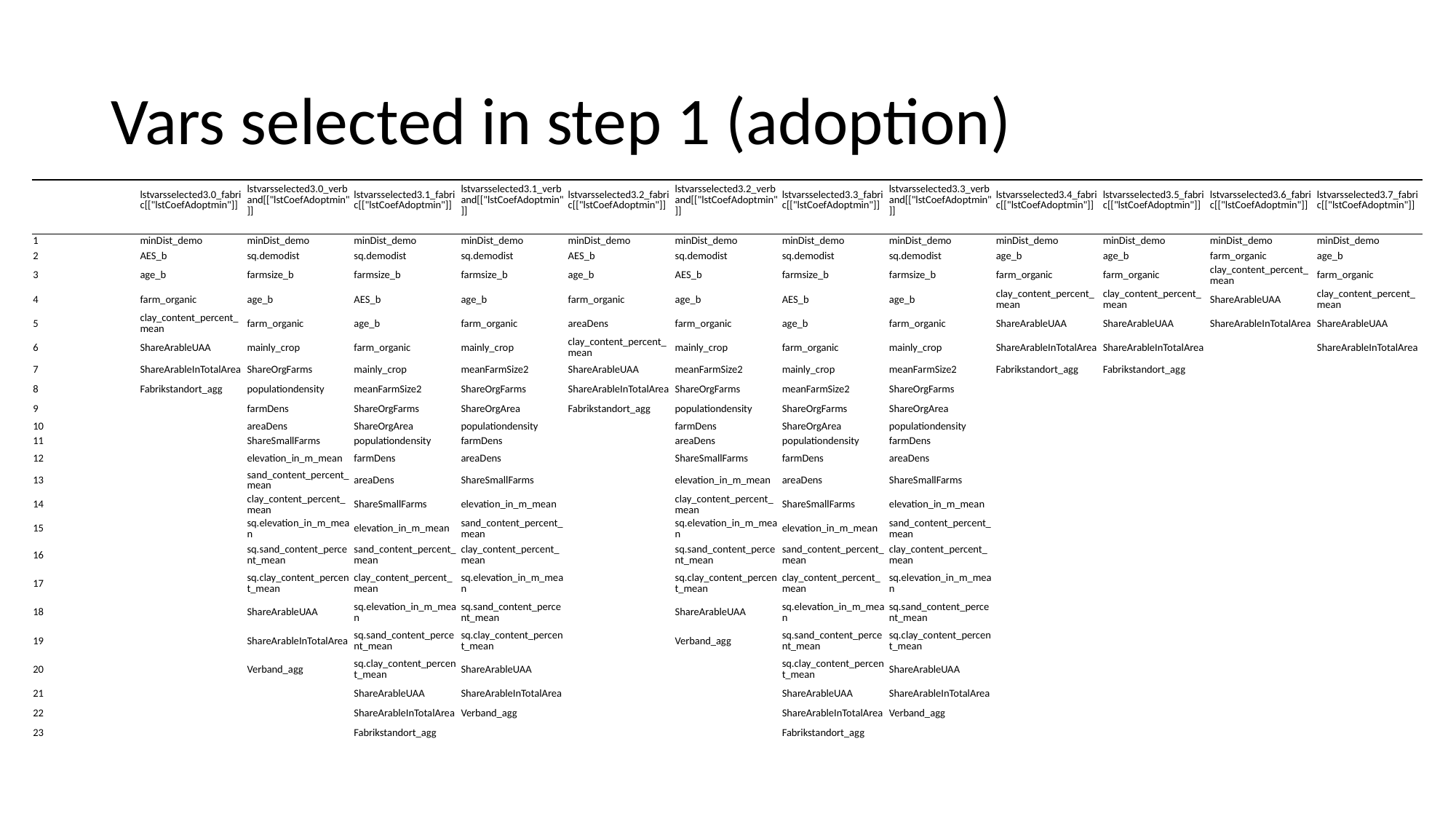

# Vars selected in step 1 (adoption)
|  |  |  |  |  |  |  |  |  |  |  |  |  |
| --- | --- | --- | --- | --- | --- | --- | --- | --- | --- | --- | --- | --- |
|  | lstvarsselected3.0\_fabric[["lstCoefAdoptmin"]] | lstvarsselected3.0\_verband[["lstCoefAdoptmin"]] | lstvarsselected3.1\_fabric[["lstCoefAdoptmin"]] | lstvarsselected3.1\_verband[["lstCoefAdoptmin"]] | lstvarsselected3.2\_fabric[["lstCoefAdoptmin"]] | lstvarsselected3.2\_verband[["lstCoefAdoptmin"]] | lstvarsselected3.3\_fabric[["lstCoefAdoptmin"]] | lstvarsselected3.3\_verband[["lstCoefAdoptmin"]] | lstvarsselected3.4\_fabric[["lstCoefAdoptmin"]] | lstvarsselected3.5\_fabric[["lstCoefAdoptmin"]] | lstvarsselected3.6\_fabric[["lstCoefAdoptmin"]] | lstvarsselected3.7\_fabric[["lstCoefAdoptmin"]] |
|  |  |  |  |  |  |  |  |  |  |  |  |  |
| 1 | minDist\_demo | minDist\_demo | minDist\_demo | minDist\_demo | minDist\_demo | minDist\_demo | minDist\_demo | minDist\_demo | minDist\_demo | minDist\_demo | minDist\_demo | minDist\_demo |
| 2 | AES\_b | sq.demodist | sq.demodist | sq.demodist | AES\_b | sq.demodist | sq.demodist | sq.demodist | age\_b | age\_b | farm\_organic | age\_b |
| 3 | age\_b | farmsize\_b | farmsize\_b | farmsize\_b | age\_b | AES\_b | farmsize\_b | farmsize\_b | farm\_organic | farm\_organic | clay\_content\_percent\_mean | farm\_organic |
| 4 | farm\_organic | age\_b | AES\_b | age\_b | farm\_organic | age\_b | AES\_b | age\_b | clay\_content\_percent\_mean | clay\_content\_percent\_mean | ShareArableUAA | clay\_content\_percent\_mean |
| 5 | clay\_content\_percent\_mean | farm\_organic | age\_b | farm\_organic | areaDens | farm\_organic | age\_b | farm\_organic | ShareArableUAA | ShareArableUAA | ShareArableInTotalArea | ShareArableUAA |
| 6 | ShareArableUAA | mainly\_crop | farm\_organic | mainly\_crop | clay\_content\_percent\_mean | mainly\_crop | farm\_organic | mainly\_crop | ShareArableInTotalArea | ShareArableInTotalArea |  | ShareArableInTotalArea |
| 7 | ShareArableInTotalArea | ShareOrgFarms | mainly\_crop | meanFarmSize2 | ShareArableUAA | meanFarmSize2 | mainly\_crop | meanFarmSize2 | Fabrikstandort\_agg | Fabrikstandort\_agg |  |  |
| 8 | Fabrikstandort\_agg | populationdensity | meanFarmSize2 | ShareOrgFarms | ShareArableInTotalArea | ShareOrgFarms | meanFarmSize2 | ShareOrgFarms |  |  |  |  |
| 9 |  | farmDens | ShareOrgFarms | ShareOrgArea | Fabrikstandort\_agg | populationdensity | ShareOrgFarms | ShareOrgArea |  |  |  |  |
| 10 |  | areaDens | ShareOrgArea | populationdensity |  | farmDens | ShareOrgArea | populationdensity |  |  |  |  |
| 11 |  | ShareSmallFarms | populationdensity | farmDens |  | areaDens | populationdensity | farmDens |  |  |  |  |
| 12 |  | elevation\_in\_m\_mean | farmDens | areaDens |  | ShareSmallFarms | farmDens | areaDens |  |  |  |  |
| 13 |  | sand\_content\_percent\_mean | areaDens | ShareSmallFarms |  | elevation\_in\_m\_mean | areaDens | ShareSmallFarms |  |  |  |  |
| 14 |  | clay\_content\_percent\_mean | ShareSmallFarms | elevation\_in\_m\_mean |  | clay\_content\_percent\_mean | ShareSmallFarms | elevation\_in\_m\_mean |  |  |  |  |
| 15 |  | sq.elevation\_in\_m\_mean | elevation\_in\_m\_mean | sand\_content\_percent\_mean |  | sq.elevation\_in\_m\_mean | elevation\_in\_m\_mean | sand\_content\_percent\_mean |  |  |  |  |
| 16 |  | sq.sand\_content\_percent\_mean | sand\_content\_percent\_mean | clay\_content\_percent\_mean |  | sq.sand\_content\_percent\_mean | sand\_content\_percent\_mean | clay\_content\_percent\_mean |  |  |  |  |
| 17 |  | sq.clay\_content\_percent\_mean | clay\_content\_percent\_mean | sq.elevation\_in\_m\_mean |  | sq.clay\_content\_percent\_mean | clay\_content\_percent\_mean | sq.elevation\_in\_m\_mean |  |  |  |  |
| 18 |  | ShareArableUAA | sq.elevation\_in\_m\_mean | sq.sand\_content\_percent\_mean |  | ShareArableUAA | sq.elevation\_in\_m\_mean | sq.sand\_content\_percent\_mean |  |  |  |  |
| 19 |  | ShareArableInTotalArea | sq.sand\_content\_percent\_mean | sq.clay\_content\_percent\_mean |  | Verband\_agg | sq.sand\_content\_percent\_mean | sq.clay\_content\_percent\_mean |  |  |  |  |
| 20 |  | Verband\_agg | sq.clay\_content\_percent\_mean | ShareArableUAA |  |  | sq.clay\_content\_percent\_mean | ShareArableUAA |  |  |  |  |
| 21 |  |  | ShareArableUAA | ShareArableInTotalArea |  |  | ShareArableUAA | ShareArableInTotalArea |  |  |  |  |
| 22 |  |  | ShareArableInTotalArea | Verband\_agg |  |  | ShareArableInTotalArea | Verband\_agg |  |  |  |  |
| 23 |  |  | Fabrikstandort\_agg |  |  |  | Fabrikstandort\_agg |  |  |  |  |  |
|  |  |  |  |  |  |  |  |  |  |  |  |  |